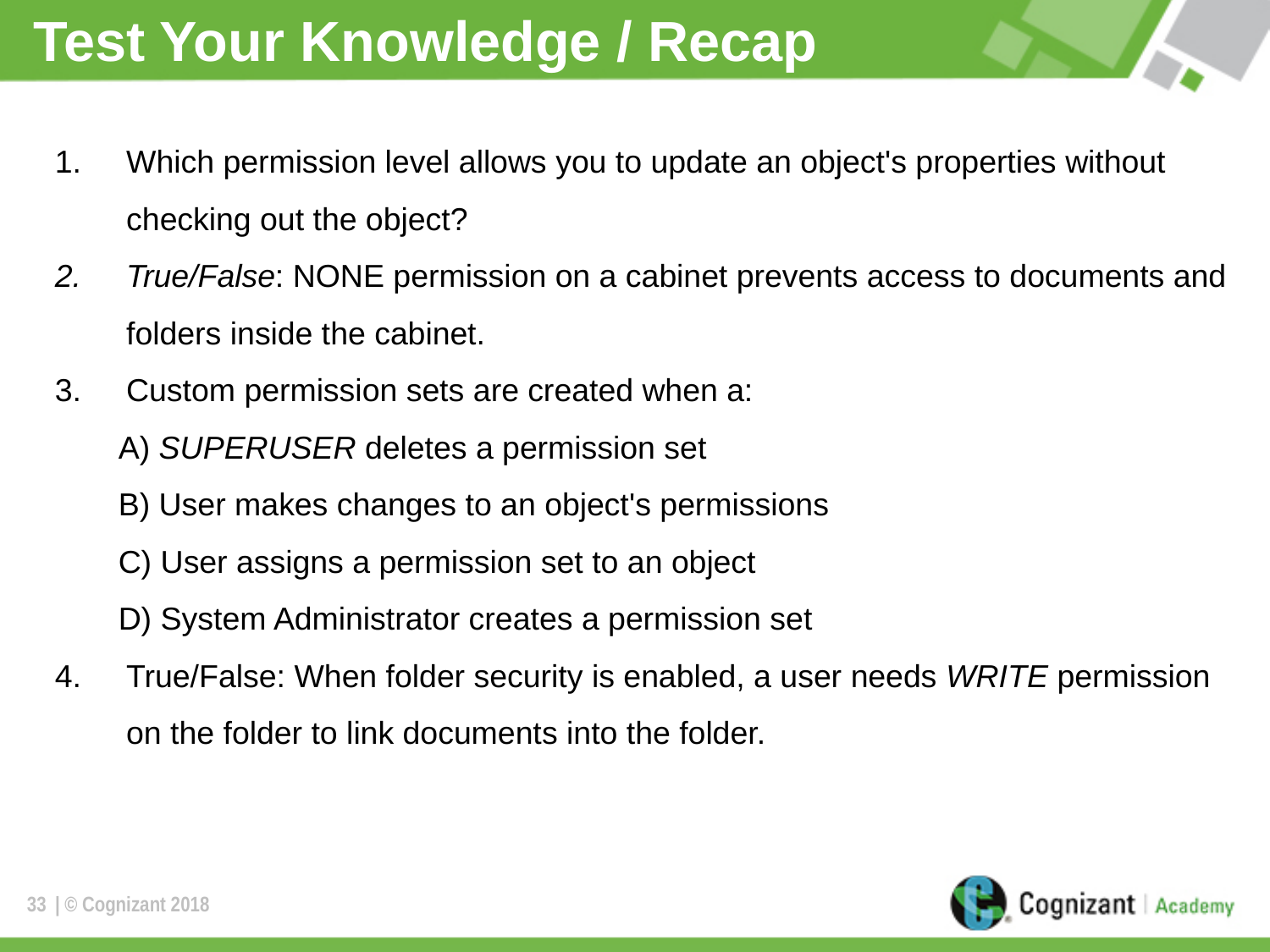

# Test Your Knowledge / Recap
Which permission level allows you to update an object's properties without checking out the object?
True/False: NONE permission on a cabinet prevents access to documents and folders inside the cabinet.
Custom permission sets are created when a:
A) SUPERUSER deletes a permission set
B) User makes changes to an object's permissions
C) User assigns a permission set to an object
D) System Administrator creates a permission set
True/False: When folder security is enabled, a user needs WRITE permission on the folder to link documents into the folder.
33
| © Cognizant 2018